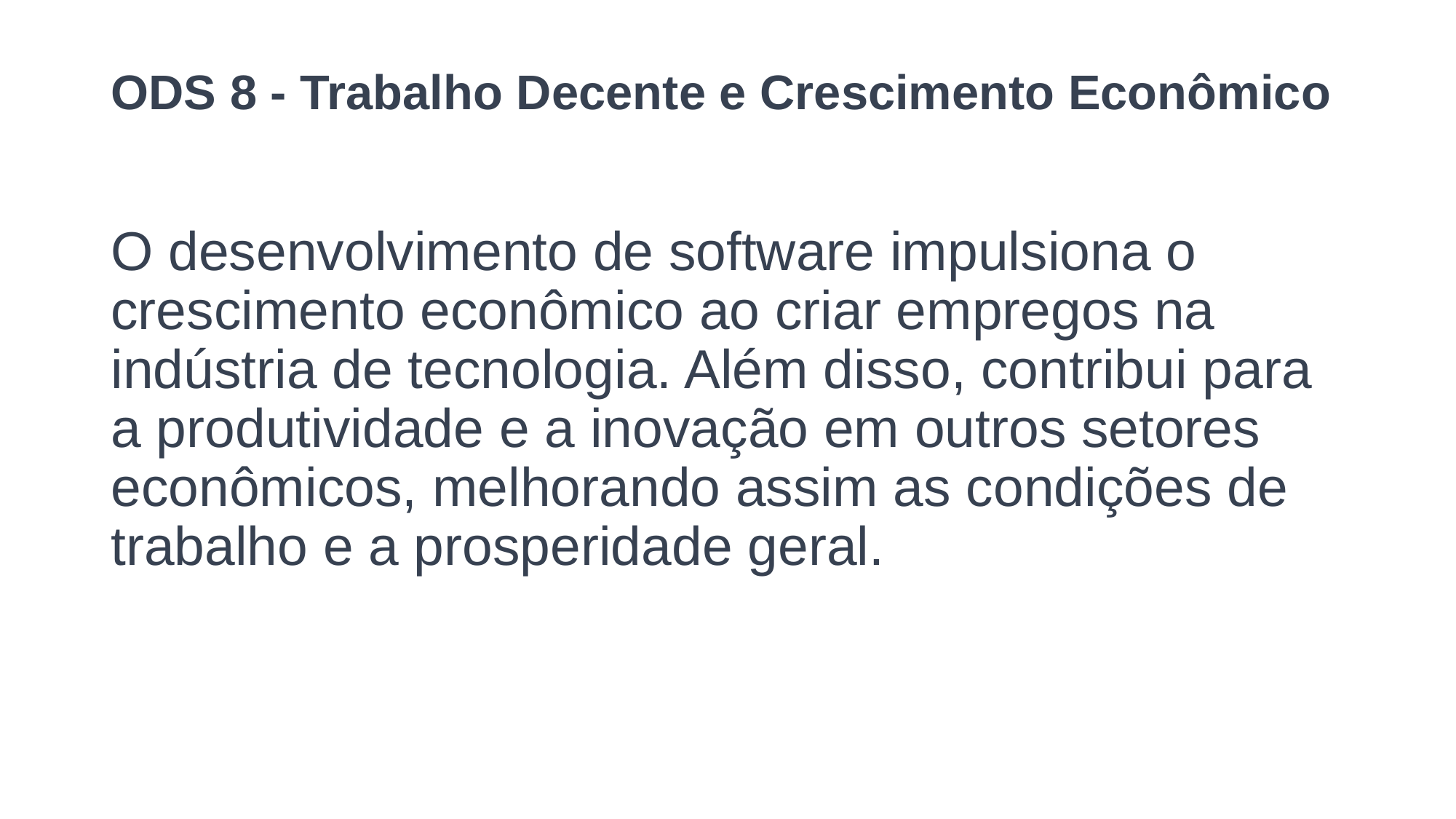

# ODS 8 - Trabalho Decente e Crescimento Econômico
O desenvolvimento de software impulsiona o crescimento econômico ao criar empregos na indústria de tecnologia. Além disso, contribui para a produtividade e a inovação em outros setores econômicos, melhorando assim as condições de trabalho e a prosperidade geral.